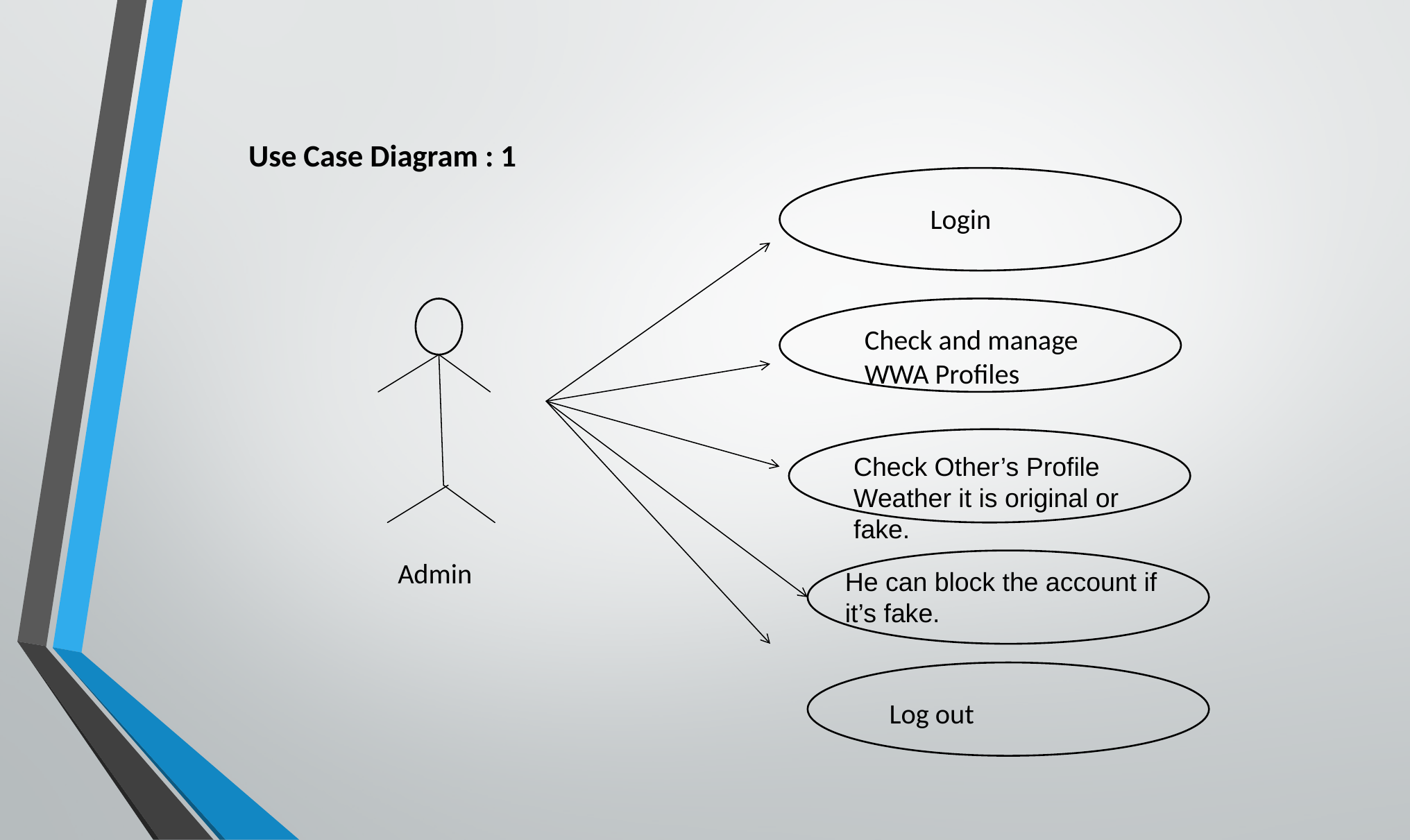

Use Case Diagram : 1

               Login

Check and manage WWA Profiles

Check Other’s Profile Weather it is original or fake.
Admin

He can block the account if it’s fake.

 Log out